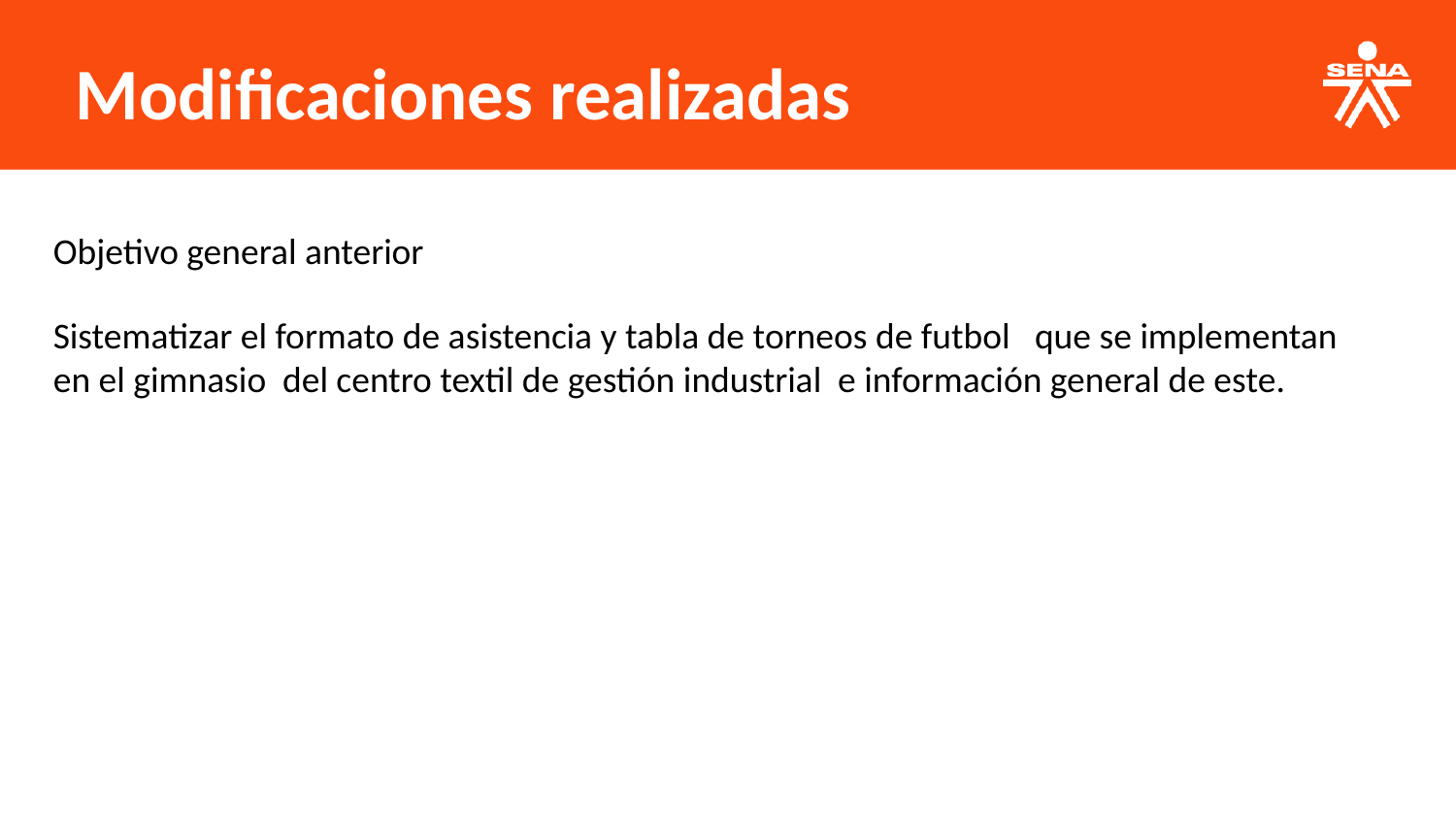

Modificaciones realizadas
Objetivo general anterior

Sistematizar el formato de asistencia y tabla de torneos de futbol   que se implementan en el gimnasio  del centro textil de gestión industrial  e información general de este.